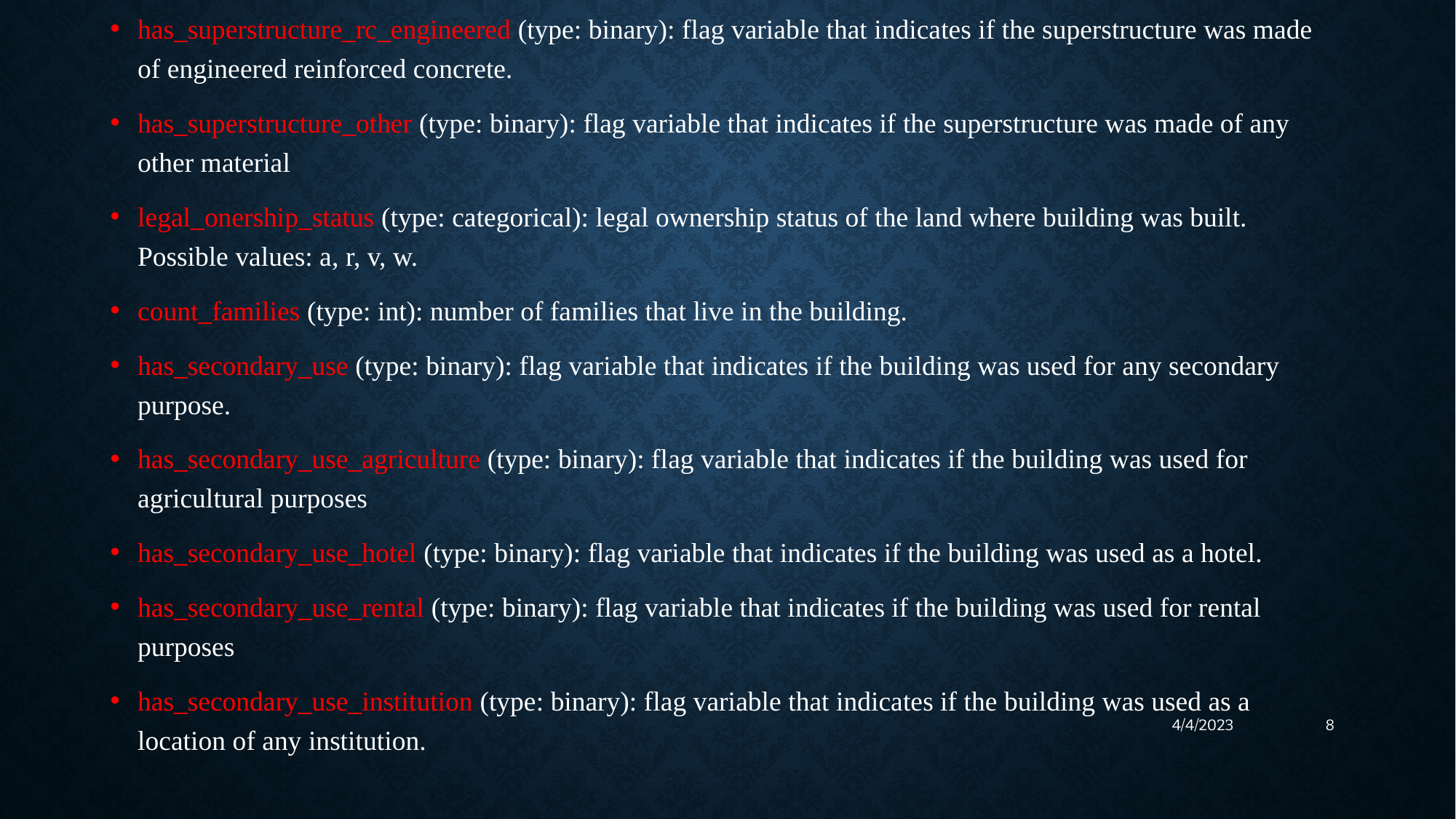

has_superstructure_rc_engineered (type: binary): flag variable that indicates if the superstructure was made of engineered reinforced concrete.
has_superstructure_other (type: binary): flag variable that indicates if the superstructure was made of any other material
legal_onership_status (type: categorical): legal ownership status of the land where building was built. Possible values: a, r, v, w.
count_families (type: int): number of families that live in the building.
has_secondary_use (type: binary): flag variable that indicates if the building was used for any secondary purpose.
has_secondary_use_agriculture (type: binary): flag variable that indicates if the building was used for agricultural purposes
has_secondary_use_hotel (type: binary): flag variable that indicates if the building was used as a hotel.
has_secondary_use_rental (type: binary): flag variable that indicates if the building was used for rental purposes
has_secondary_use_institution (type: binary): flag variable that indicates if the building was used as a location of any institution.

4/4/2023
8